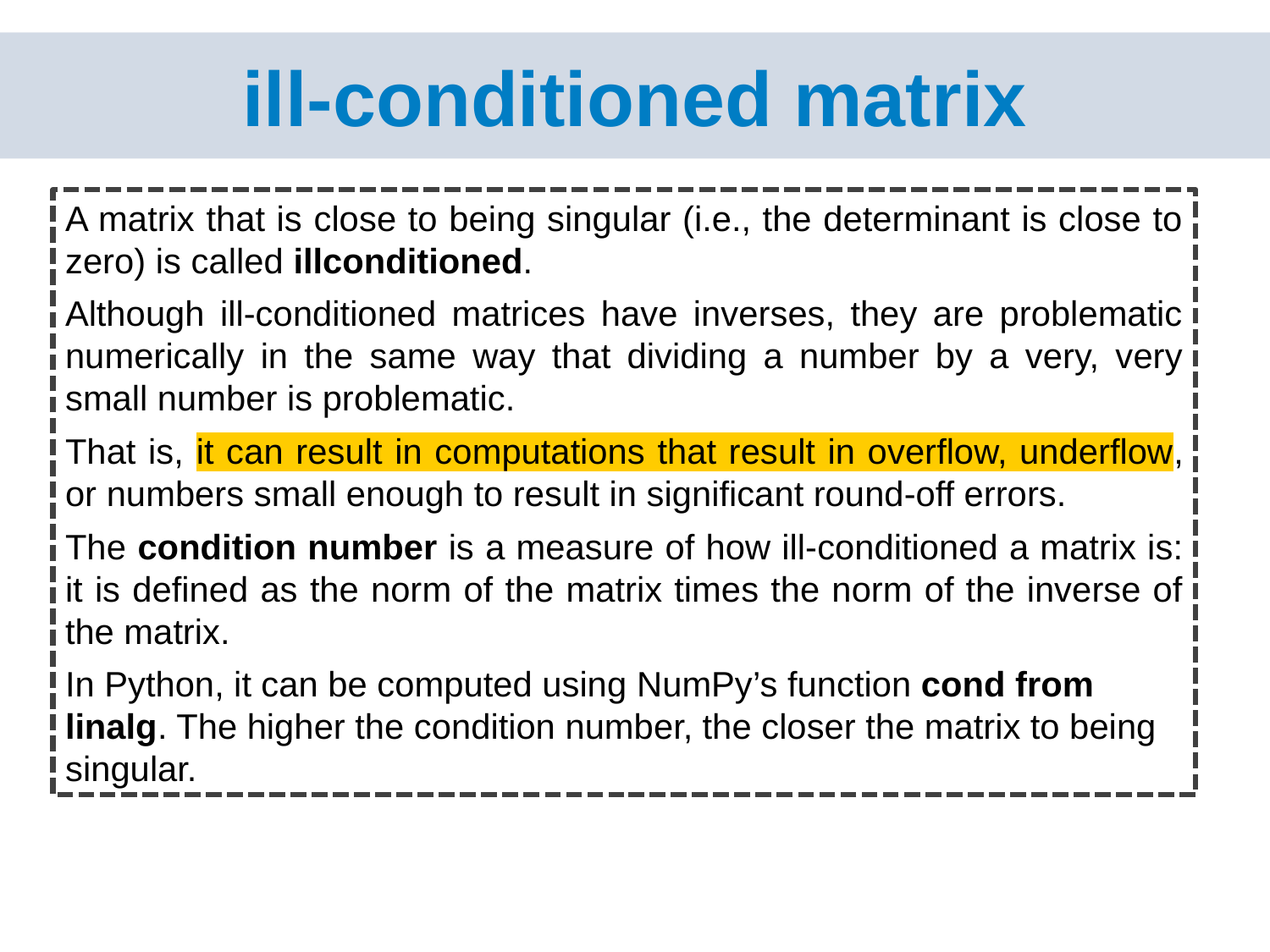

# ill-conditioned matrix
A matrix that is close to being singular (i.e., the determinant is close to zero) is called illconditioned.
Although ill-conditioned matrices have inverses, they are problematic numerically in the same way that dividing a number by a very, very small number is problematic.
That is, it can result in computations that result in overflow, underflow, or numbers small enough to result in significant round-off errors.
The condition number is a measure of how ill-conditioned a matrix is: it is defined as the norm of the matrix times the norm of the inverse of the matrix.
In Python, it can be computed using NumPy’s function cond from linalg. The higher the condition number, the closer the matrix to being singular.